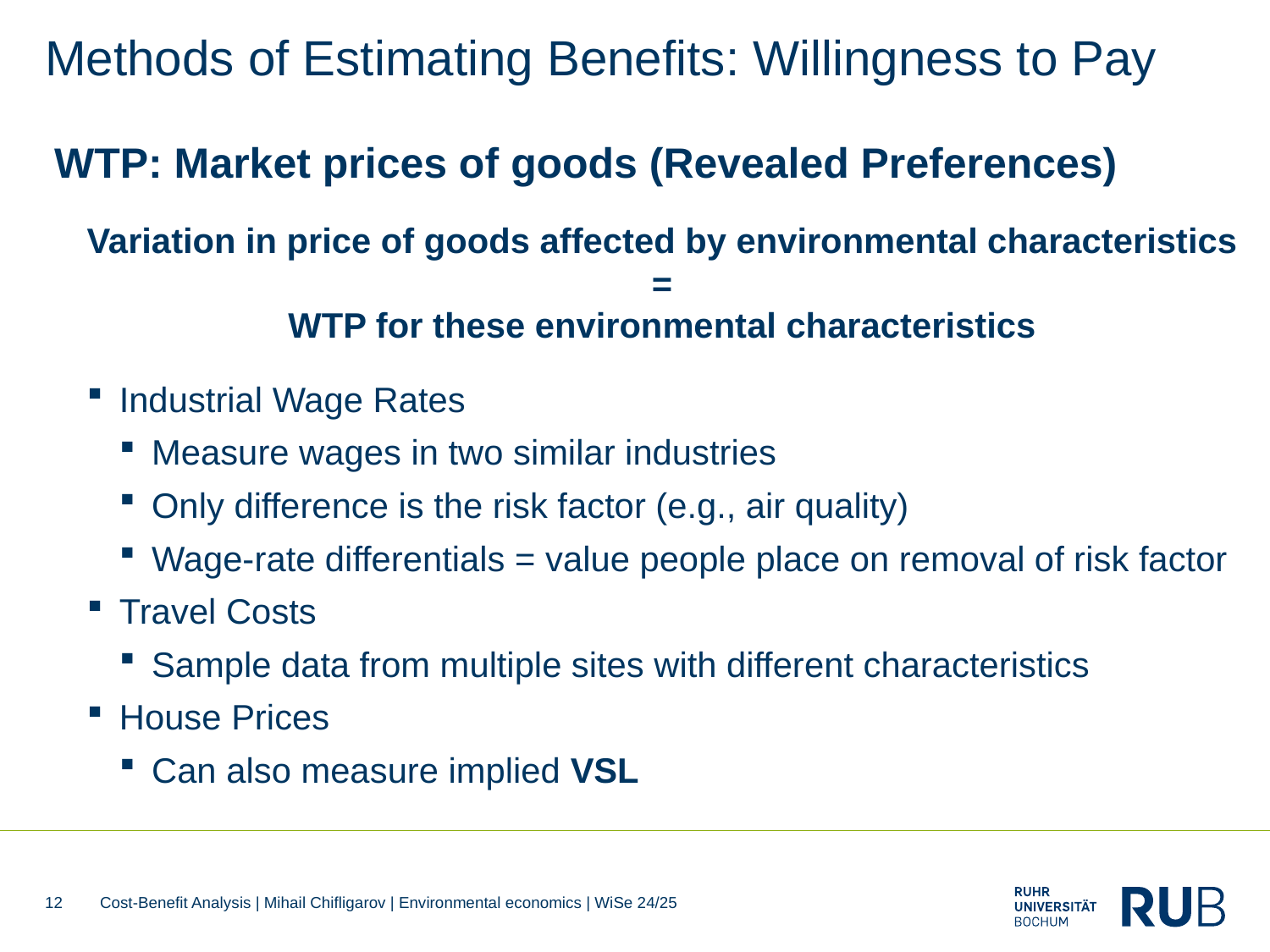

# Methods of Estimating Benefits: Willingness to Pay
WTP: Market prices of goods (Revealed Preferences)
Variation in price of goods affected by environmental characteristics
 =
WTP for these environmental characteristics
Industrial Wage Rates
Measure wages in two similar industries
Only difference is the risk factor (e.g., air quality)
Wage-rate differentials = value people place on removal of risk factor
Travel Costs
Sample data from multiple sites with different characteristics
House Prices
Can also measure implied VSL

12
Cost-Benefit Analysis | Mihail Chifligarov | Environmental economics | WiSe 24/25